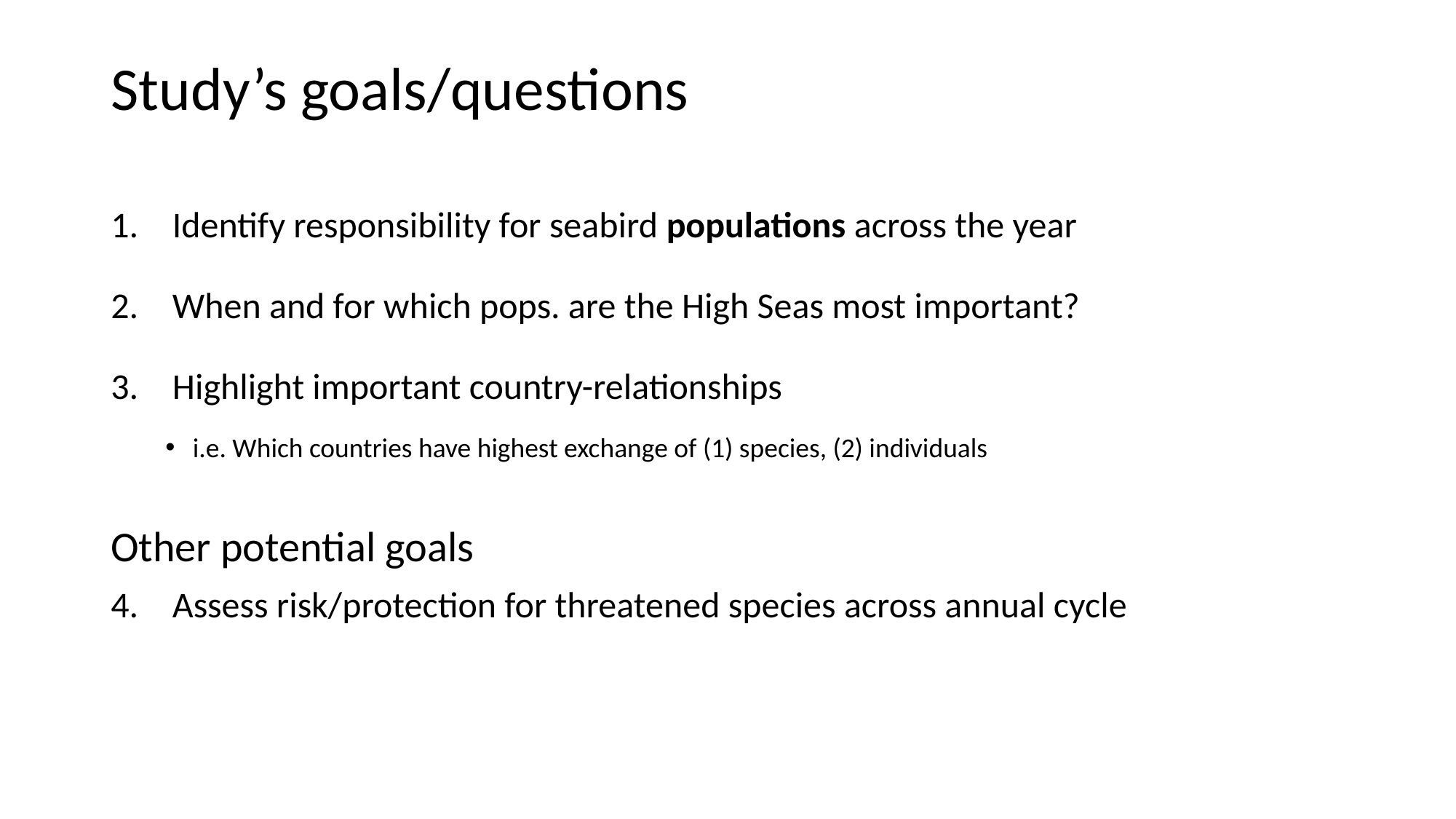

# Study’s goals/questions
Identify responsibility for seabird populations across the year
When and for which pops. are the High Seas most important?
Highlight important country-relationships
i.e. Which countries have highest exchange of (1) species, (2) individuals

Other potential goals
Assess risk/protection for threatened species across annual cycle